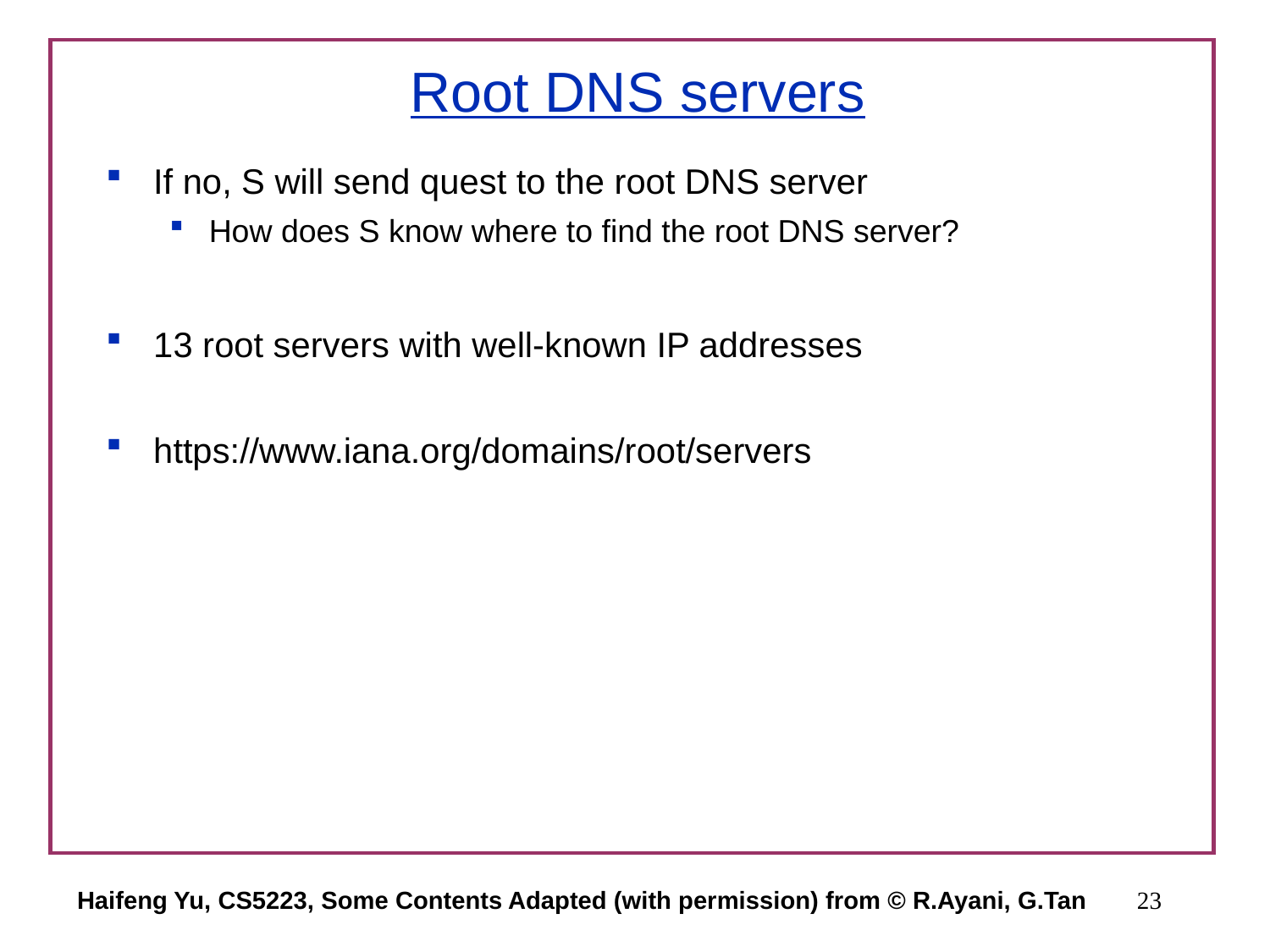

# Root DNS servers
If no, S will send quest to the root DNS server
How does S know where to find the root DNS server?

13 root servers with well-known IP addresses

https://www.iana.org/domains/root/servers

Haifeng Yu, CS5223, Some Contents Adapted (with permission) from © R.Ayani, G.Tan
23